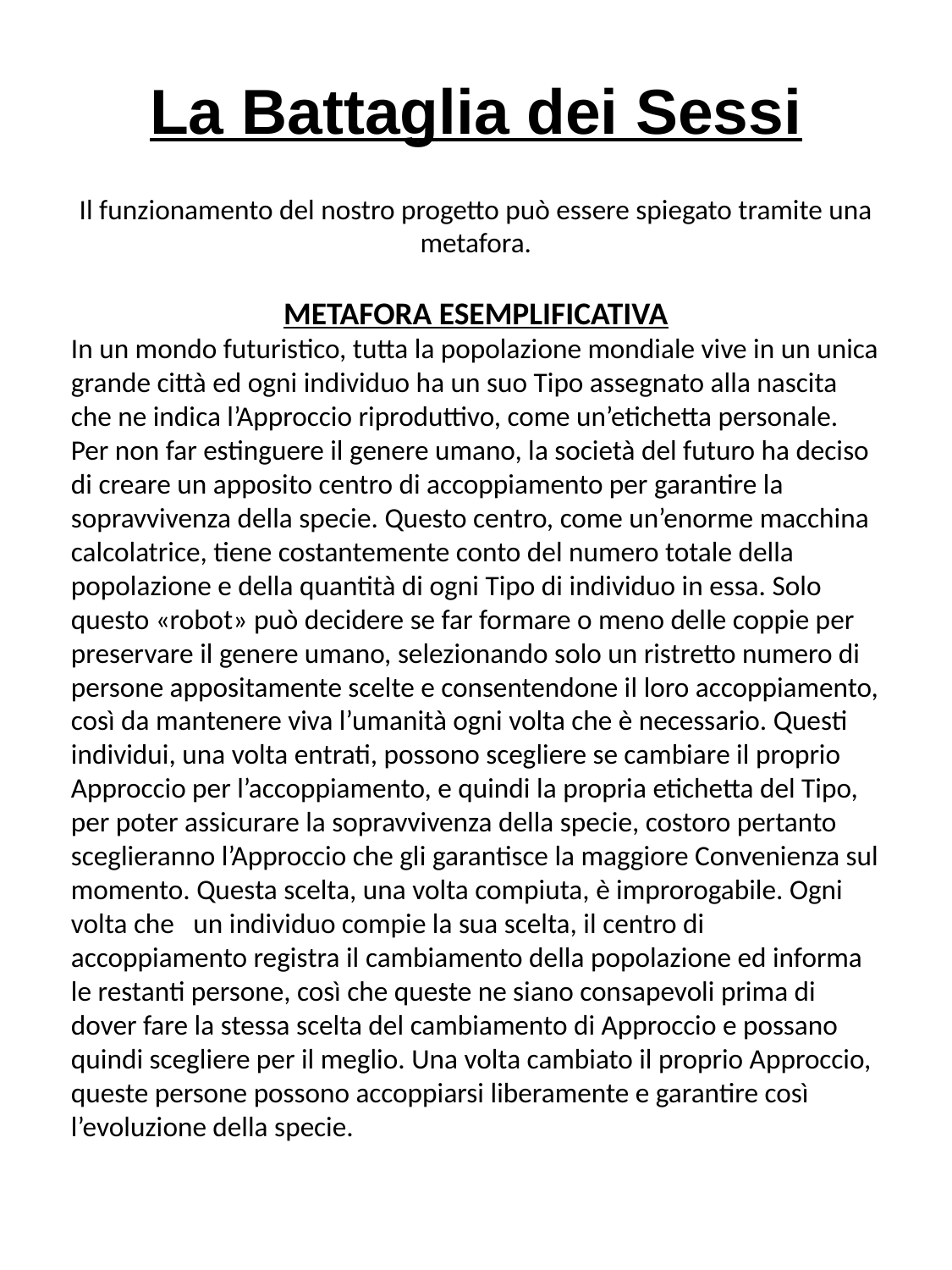

La Battaglia dei Sessi
Il funzionamento del nostro progetto può essere spiegato tramite una metafora.

METAFORA ESEMPLIFICATIVA
In un mondo futuristico, tutta la popolazione mondiale vive in un unica grande città ed ogni individuo ha un suo Tipo assegnato alla nascita che ne indica l’Approccio riproduttivo, come un’etichetta personale. Per non far estinguere il genere umano, la società del futuro ha deciso di creare un apposito centro di accoppiamento per garantire la sopravvivenza della specie. Questo centro, come un’enorme macchina calcolatrice, tiene costantemente conto del numero totale della popolazione e della quantità di ogni Tipo di individuo in essa. Solo questo «robot» può decidere se far formare o meno delle coppie per preservare il genere umano, selezionando solo un ristretto numero di persone appositamente scelte e consentendone il loro accoppiamento, così da mantenere viva l’umanità ogni volta che è necessario. Questi individui, una volta entrati, possono scegliere se cambiare il proprio Approccio per l’accoppiamento, e quindi la propria etichetta del Tipo, per poter assicurare la sopravvivenza della specie, costoro pertanto sceglieranno l’Approccio che gli garantisce la maggiore Convenienza sul momento. Questa scelta, una volta compiuta, è improrogabile. Ogni volta che   un individuo compie la sua scelta, il centro di accoppiamento registra il cambiamento della popolazione ed informa le restanti persone, così che queste ne siano consapevoli prima di dover fare la stessa scelta del cambiamento di Approccio e possano quindi scegliere per il meglio. Una volta cambiato il proprio Approccio, queste persone possono accoppiarsi liberamente e garantire così l’evoluzione della specie.